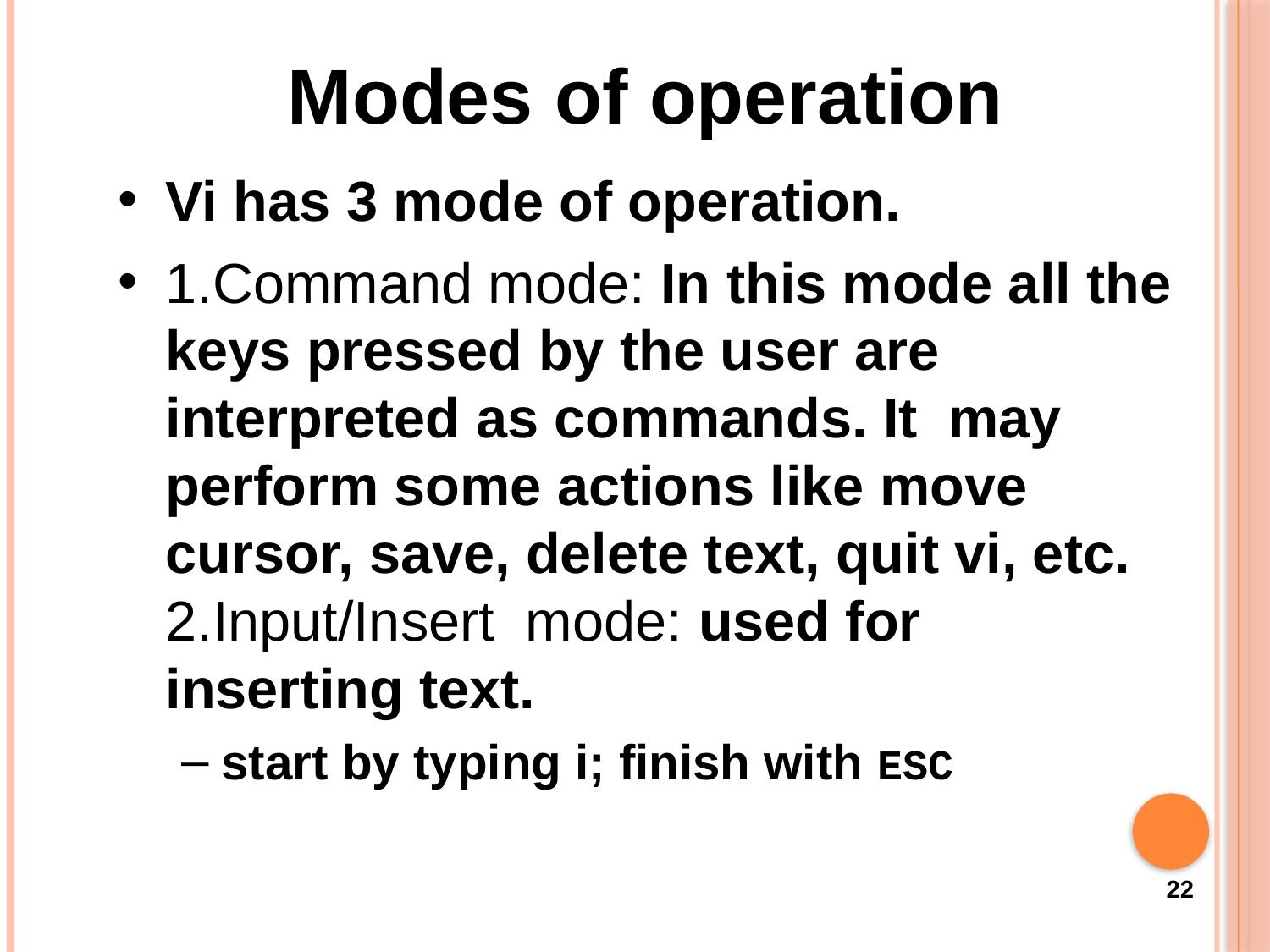

Modes of operation
Vi has 3 mode of operation.
1.Command mode: In this mode all the keys pressed by the user are interpreted as commands. It  may perform some actions like move cursor, save, delete text, quit vi, etc.
2.Input/Insert  mode: used for inserting text.
start by typing i; finish with ESC
22